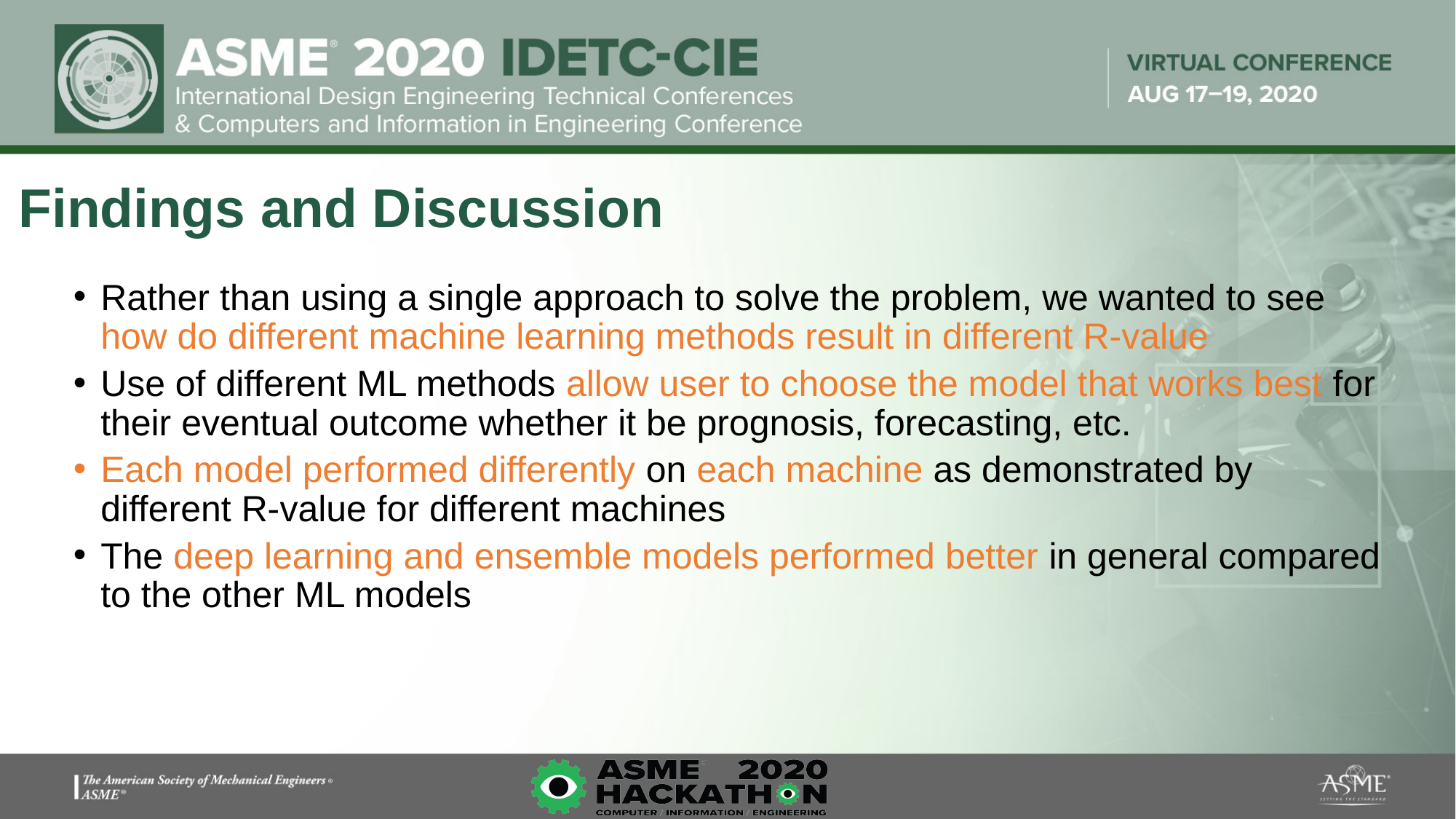

# Findings and Discussion
Rather than using a single approach to solve the problem, we wanted to see how do different machine learning methods result in different R-value
Use of different ML methods allow user to choose the model that works best for their eventual outcome whether it be prognosis, forecasting, etc.
Each model performed differently on each machine as demonstrated by different R-value for different machines
The deep learning and ensemble models performed better in general compared to the other ML models